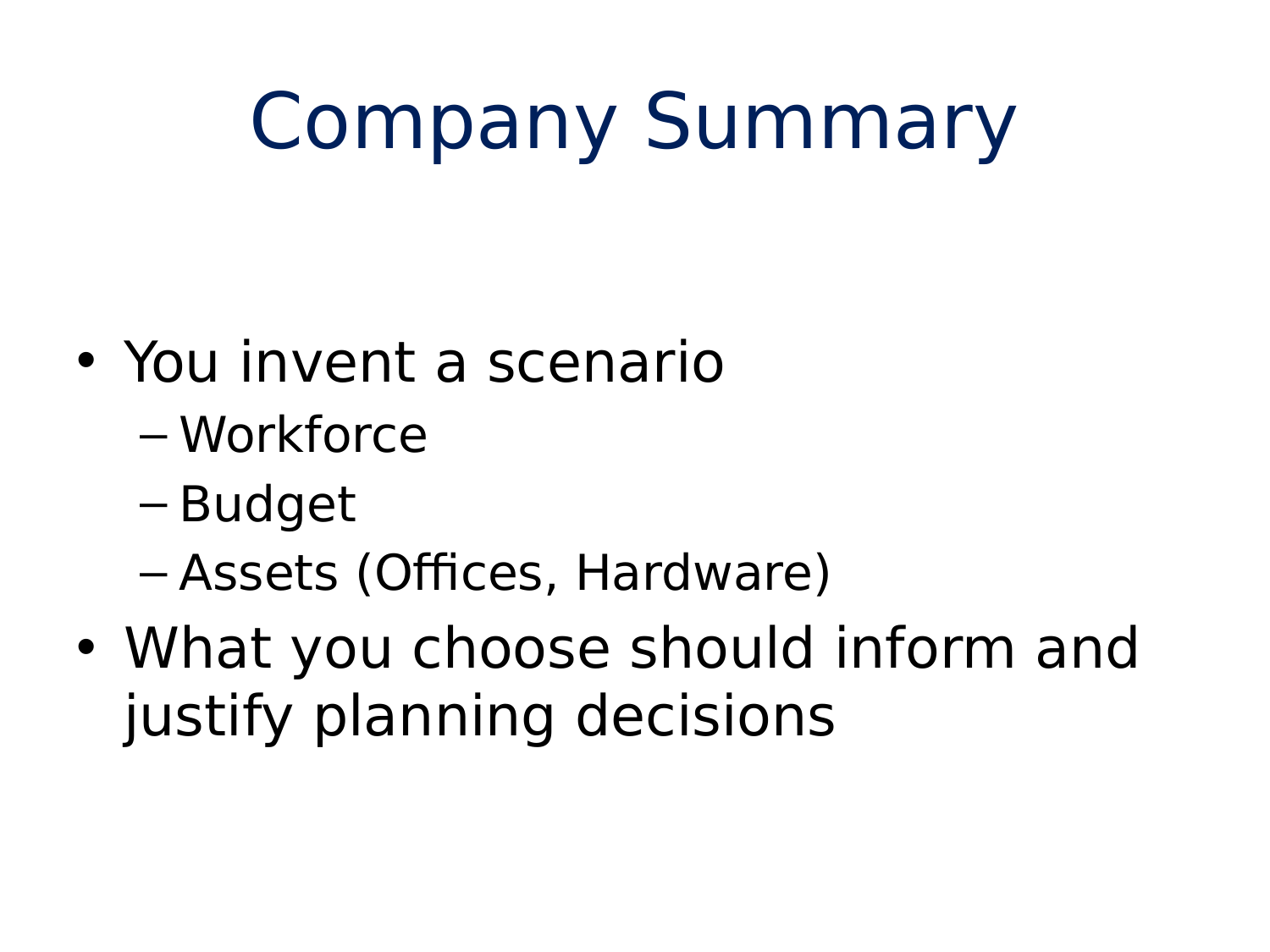

# Company Summary
You invent a scenario
Workforce
Budget
Assets (Offices, Hardware)
What you choose should inform and justify planning decisions